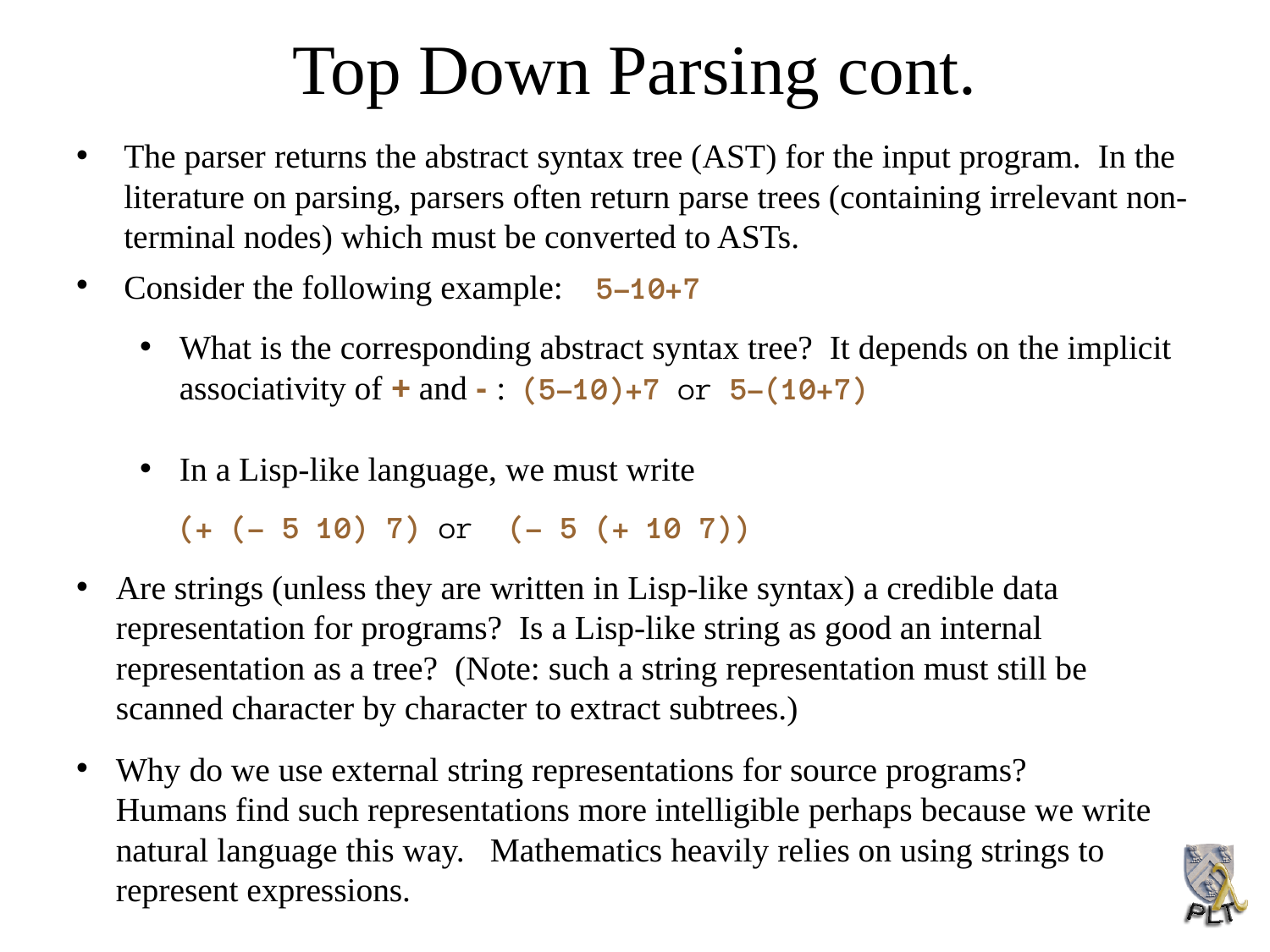

Top Down Parsing cont.
‏The parser returns the abstract syntax tree (AST) for the input program.  In the literature on parsing, parsers often return parse trees (containing irrelevant non-terminal nodes) which must be converted to ASTs.
Consider the following example:    5-10+7
What is the corresponding abstract syntax tree?  It depends on the implicit associativity of + and - :  (5-10)+7 or 5-(10+7)
In a Lisp-like language, we must write
(+ (- 5 10) 7) or  (- 5 (+ 10 7))
Are strings (unless they are written in Lisp-like syntax) a credible data representation for programs?  Is a Lisp-like string as good an internal representation as a tree?  (Note: such a string representation must still be scanned character by character to extract subtrees.)
Why do we use external string representations for source programs?
Humans find such representations more intelligible perhaps because we write natural language this way.   Mathematics heavily relies on using strings to represent expressions.